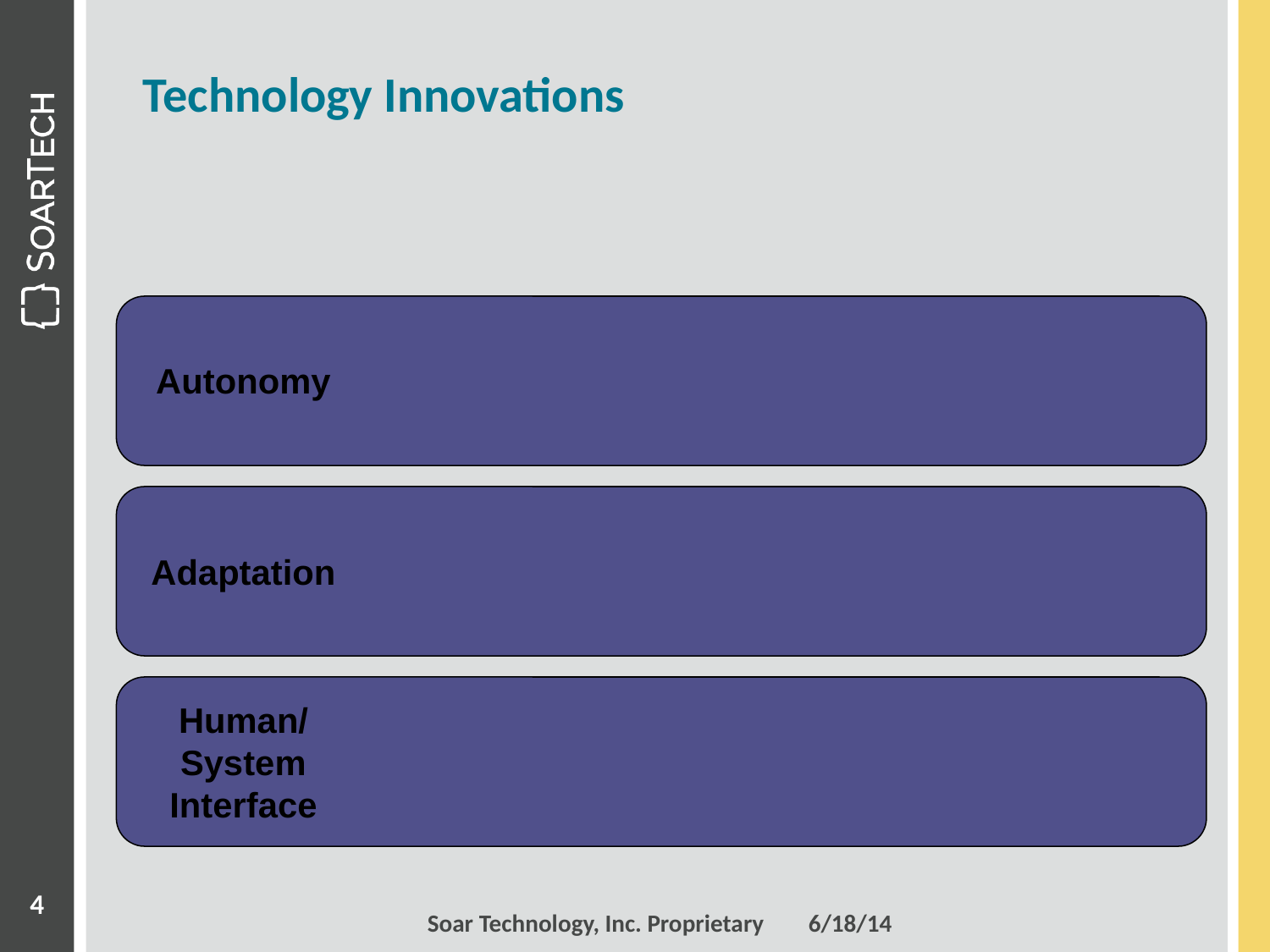

# Technology Innovations

Autonomy

Adaptation

Human/System
Interface
4
Soar Technology, Inc. Proprietary 	6/18/14